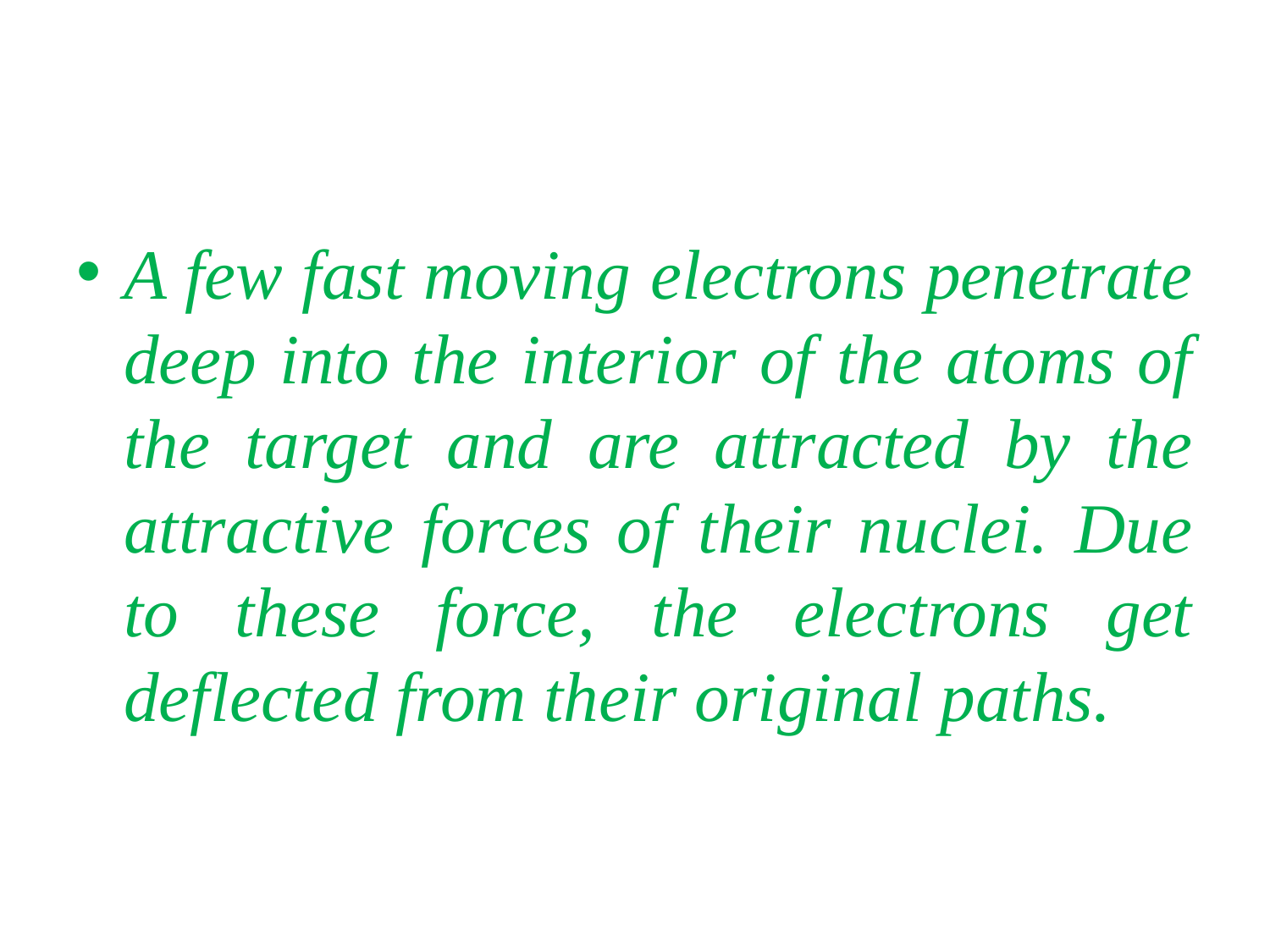

#
A few fast moving electrons penetrate deep into the interior of the atoms of the target and are attracted by the attractive forces of their nuclei. Due to these force, the electrons get deflected from their original paths.